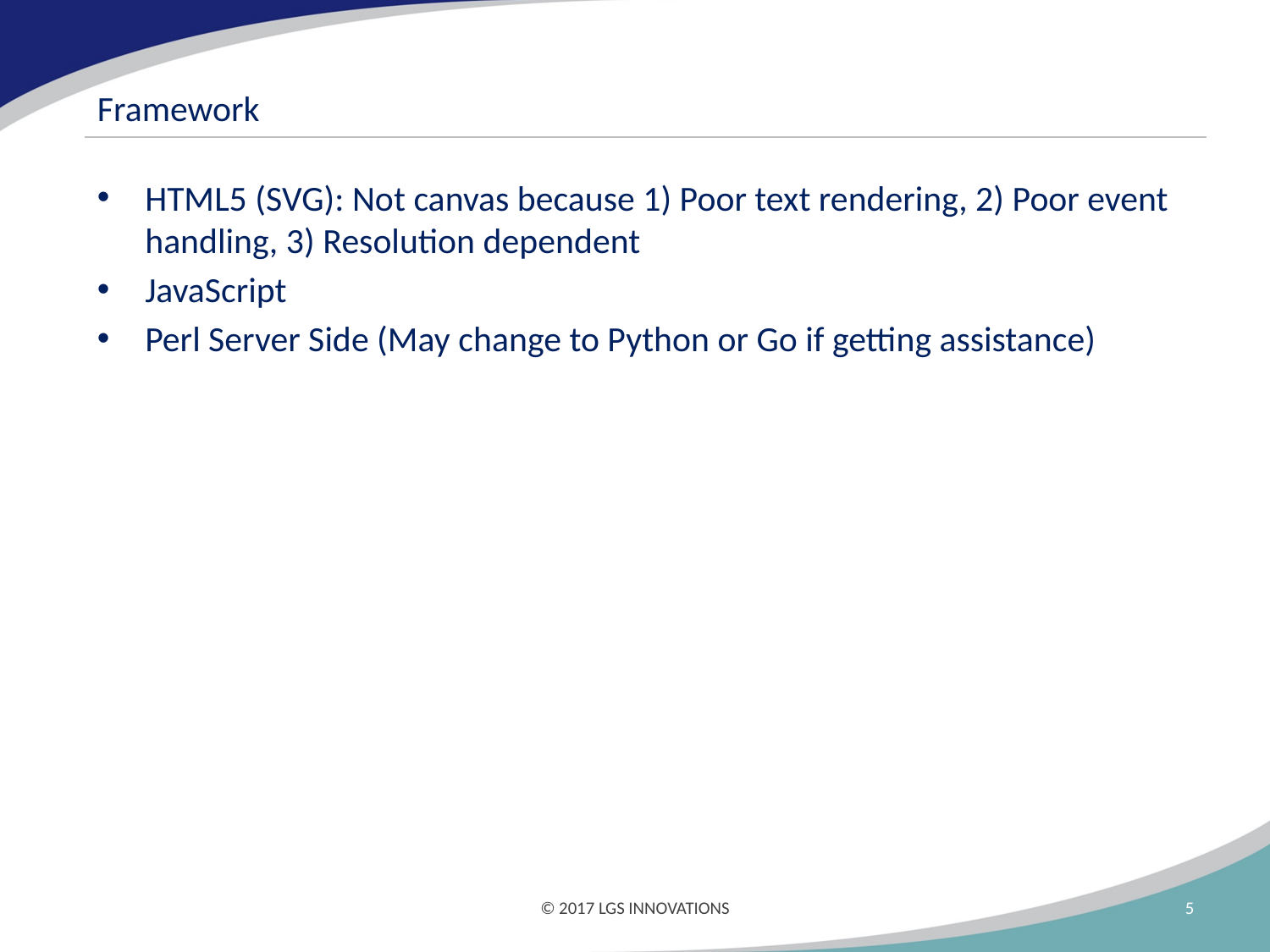

# Framework
HTML5 (SVG): Not canvas because 1) Poor text rendering, 2) Poor event handling, 3) Resolution dependent
JavaScript
Perl Server Side (May change to Python or Go if getting assistance)

© 2017 LGS INNOVATIONS
5